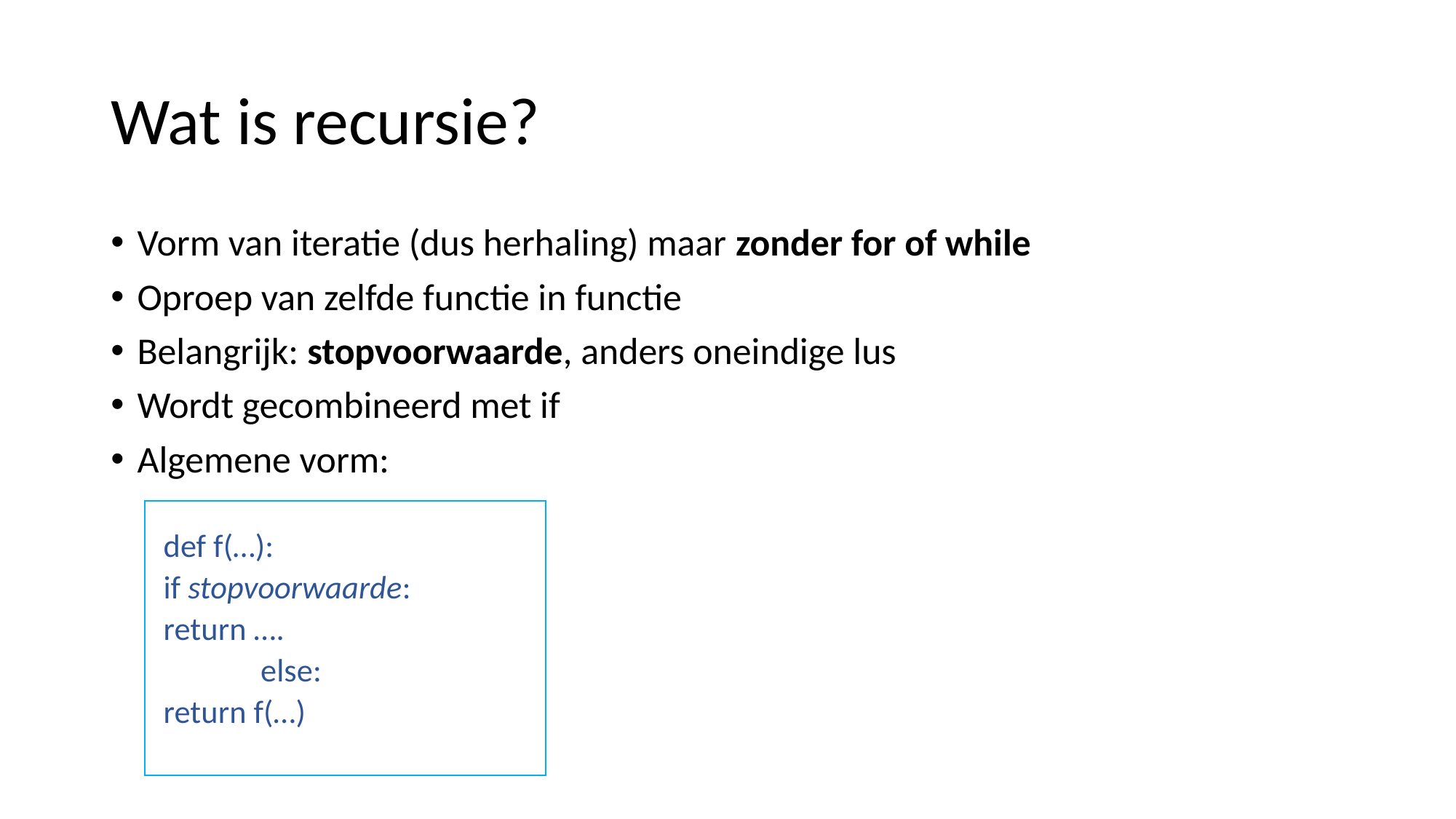

# Wat is recursie?
Vorm van iteratie (dus herhaling) maar zonder for of while
Oproep van zelfde functie in functie
Belangrijk: stopvoorwaarde, anders oneindige lus
Wordt gecombineerd met if
Algemene vorm:

def f(…):
	if stopvoorwaarde:
		return ….
 	else:
		return f(…)